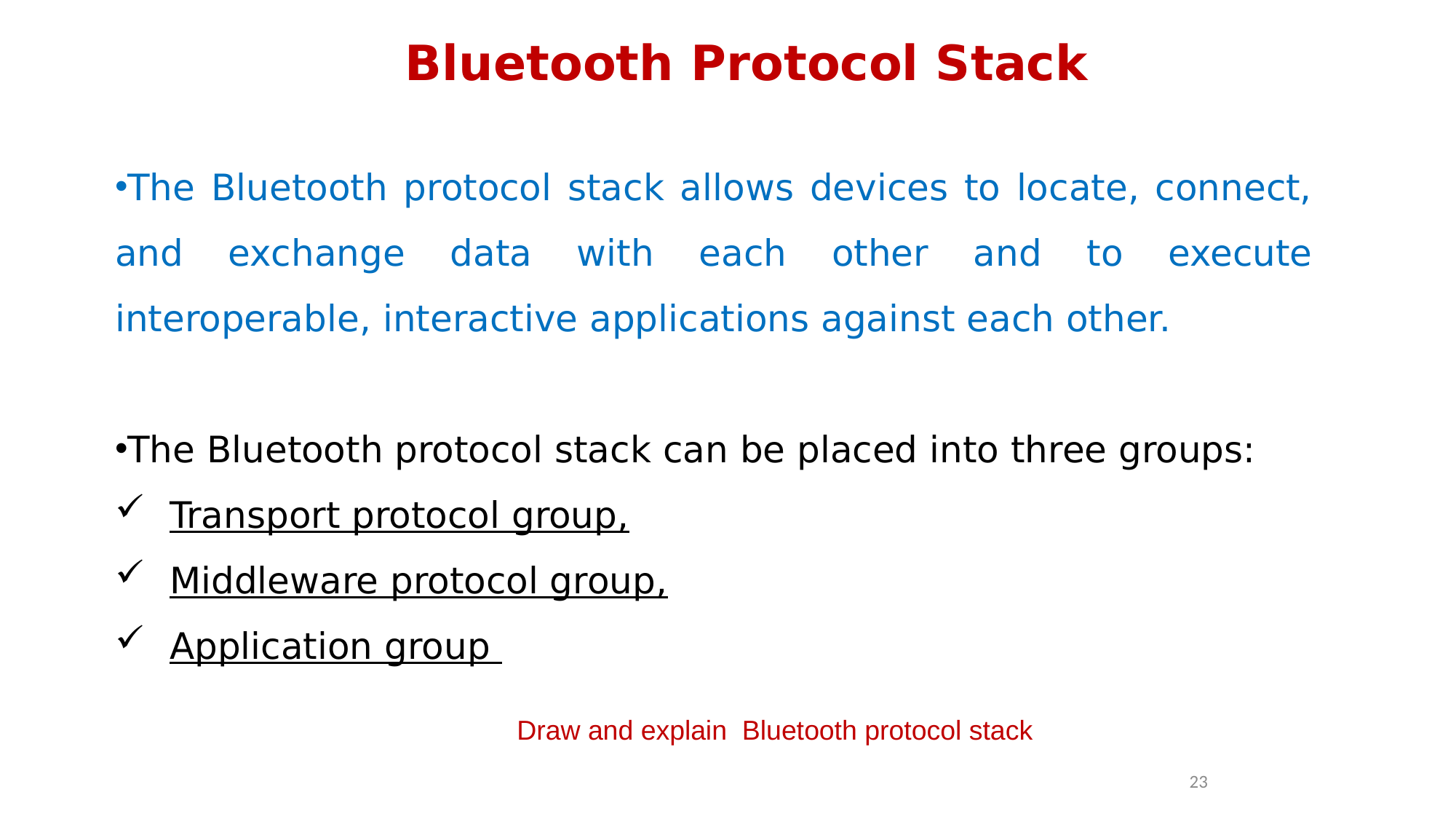

Bluetooth Protocol Stack

The Bluetooth protocol stack allows devices to locate, connect, and exchange data with each other and to execute interoperable, interactive applications against each other.

The Bluetooth protocol stack can be placed into three groups:
Transport protocol group,
Middleware protocol group,
Application group
Draw and explain  Bluetooth protocol stack
23